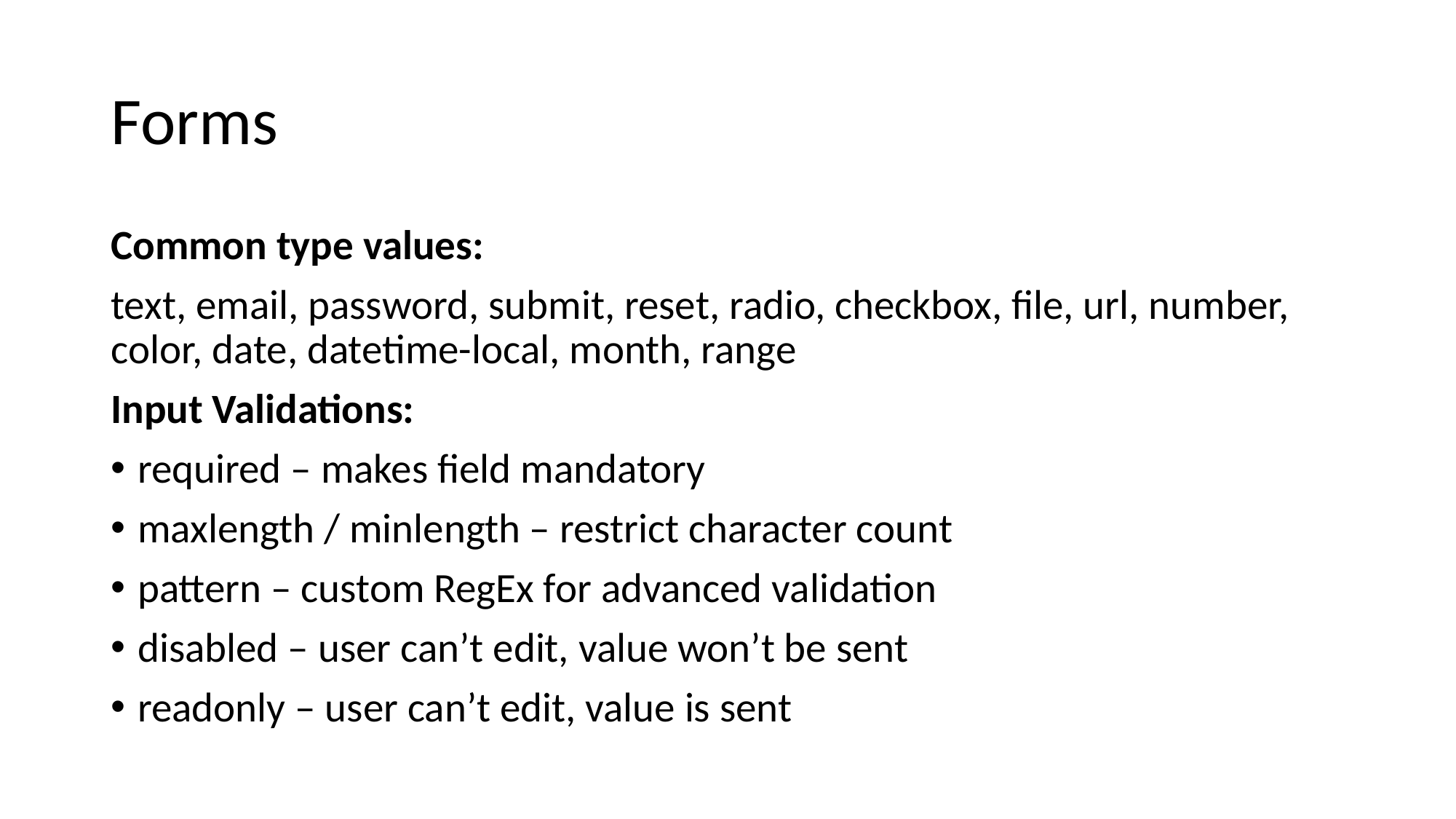

# Forms
Common type values:
text, email, password, submit, reset, radio, checkbox, file, url, number, color, date, datetime-local, month, range
Input Validations:
required – makes field mandatory
maxlength / minlength – restrict character count
pattern – custom RegEx for advanced validation
disabled – user can’t edit, value won’t be sent
readonly – user can’t edit, value is sent